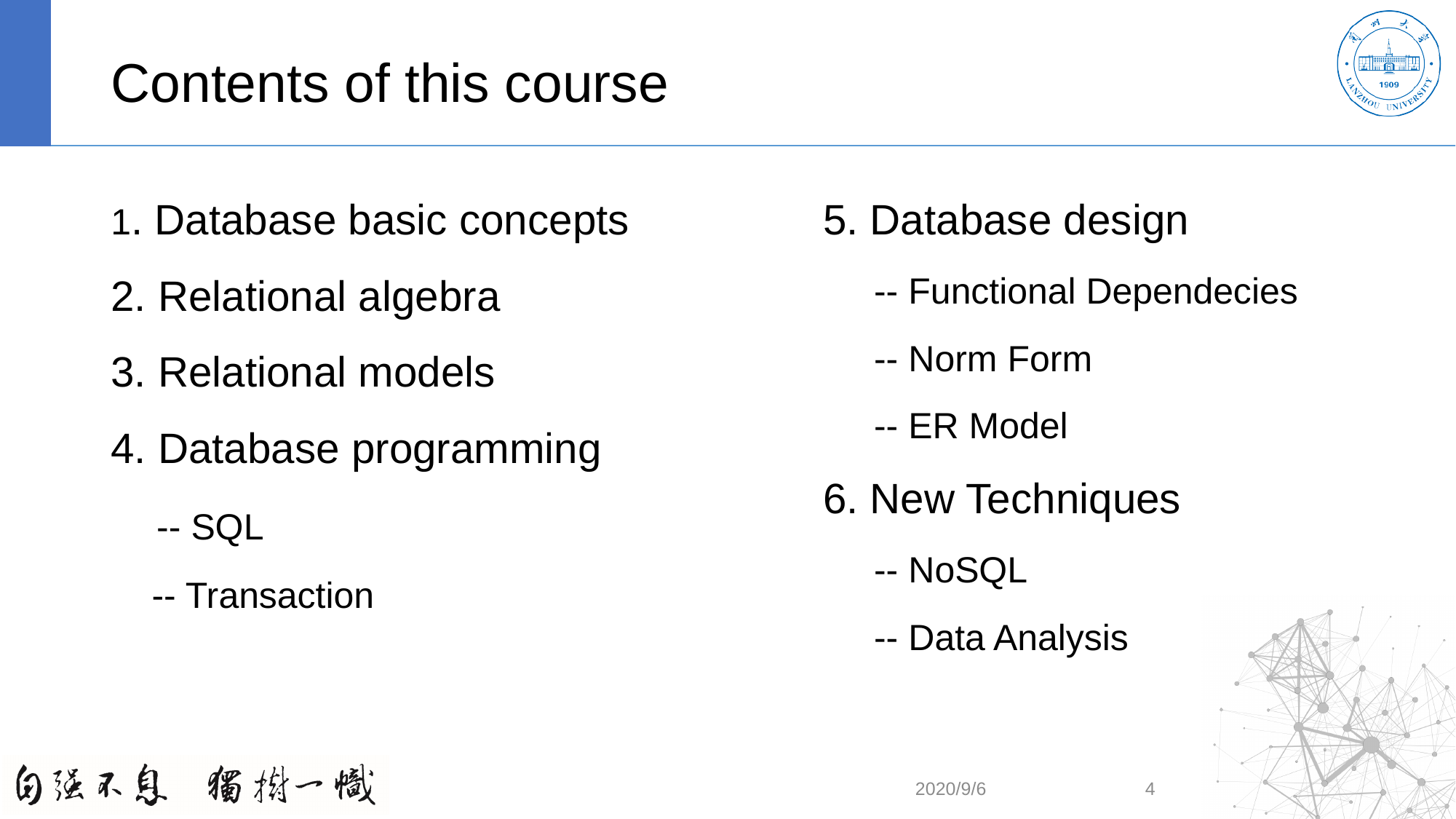

# Contents of this course
1. Database basic concepts
2. Relational algebra
3. Relational models
4. Database programming
    -- SQL
    -- Transaction
5. Database design
     -- Functional Dependecies
     -- Norm Form
     -- ER Model
6. New Techniques
     -- NoSQL
     -- Data Analysis
2020/9/6
4